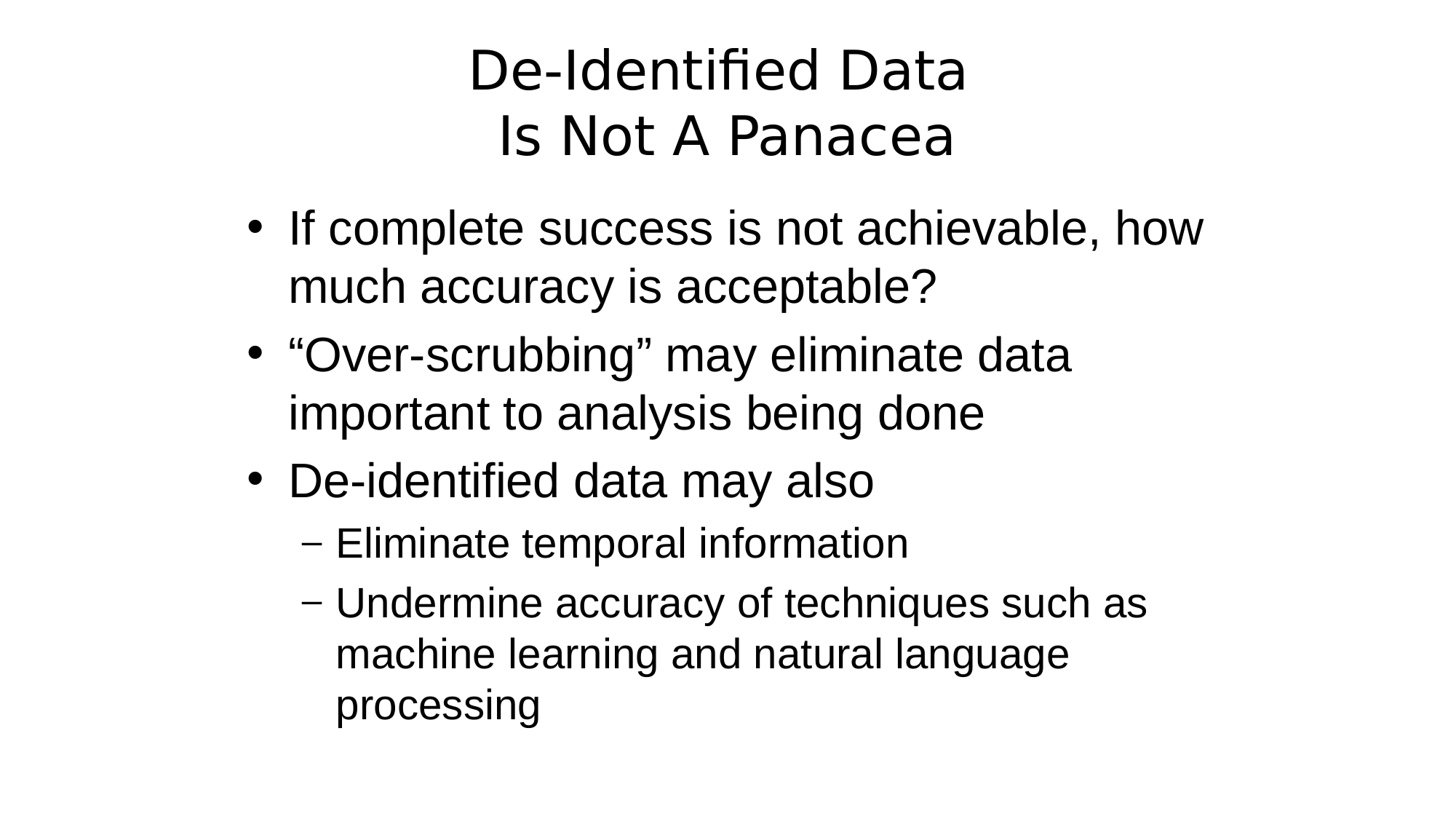

# De-Identified Data Is Not A Panacea
If complete success is not achievable, how much accuracy is acceptable?
“Over-scrubbing” may eliminate data important to analysis being done
De-identified data may also
Eliminate temporal information
Undermine accuracy of techniques such as machine learning and natural language processing